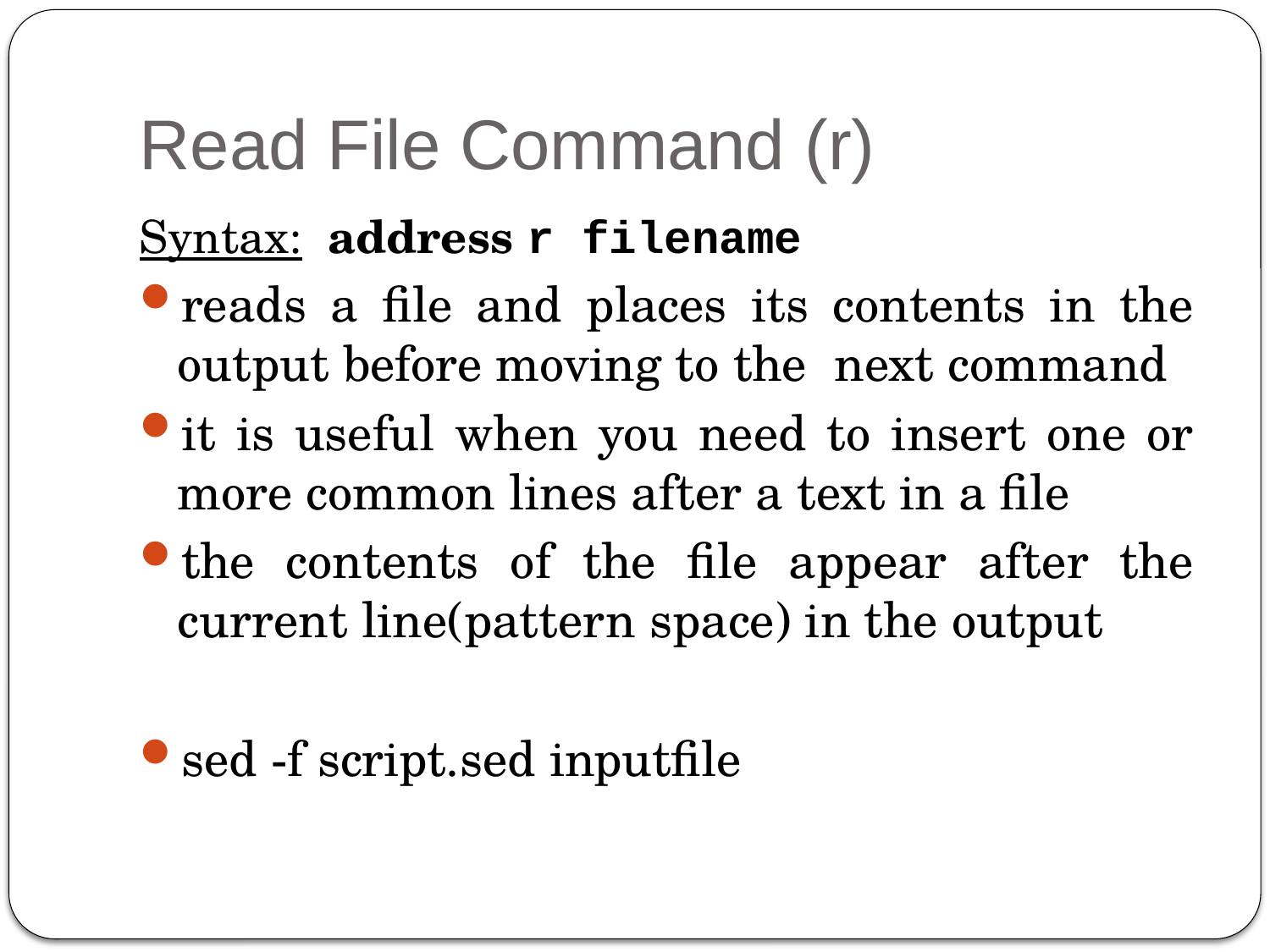

# Read File Command (r)
Syntax:  address r filename
reads a file and places its contents in the output before moving to the  next command
it is useful when you need to insert one or more common lines after a text in a file
the contents of the file appear after the current line(pattern space) in the output

sed -f script.sed inputfile